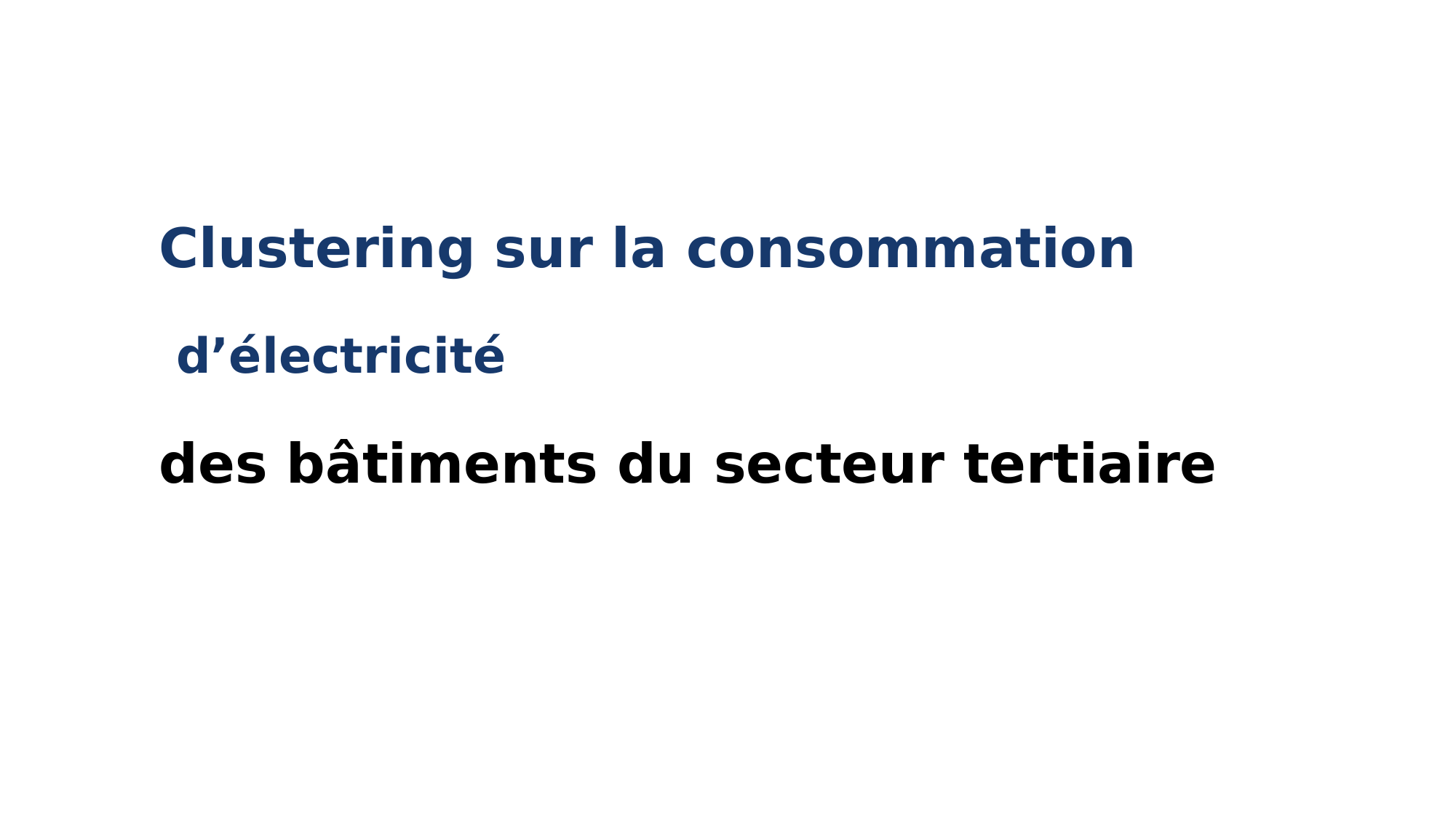

# Clustering sur la consommation d’électricité des bâtiments du secteur tertiaire